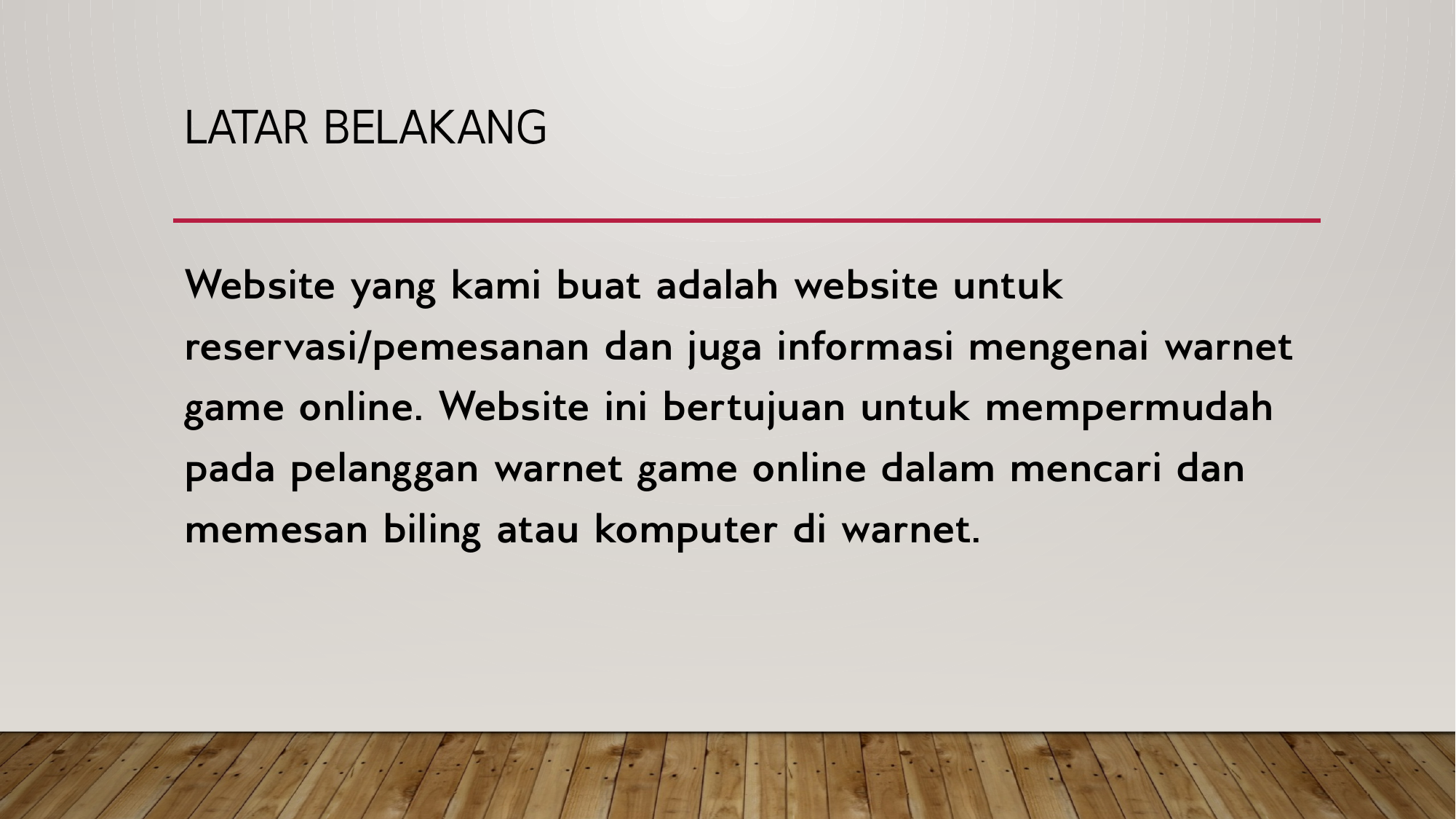

# Latar belakang
Website yang kami buat adalah website untuk reservasi/pemesanan dan juga informasi mengenai warnet game online. Website ini bertujuan untuk mempermudah pada pelanggan warnet game online dalam mencari dan memesan biling atau komputer di warnet.